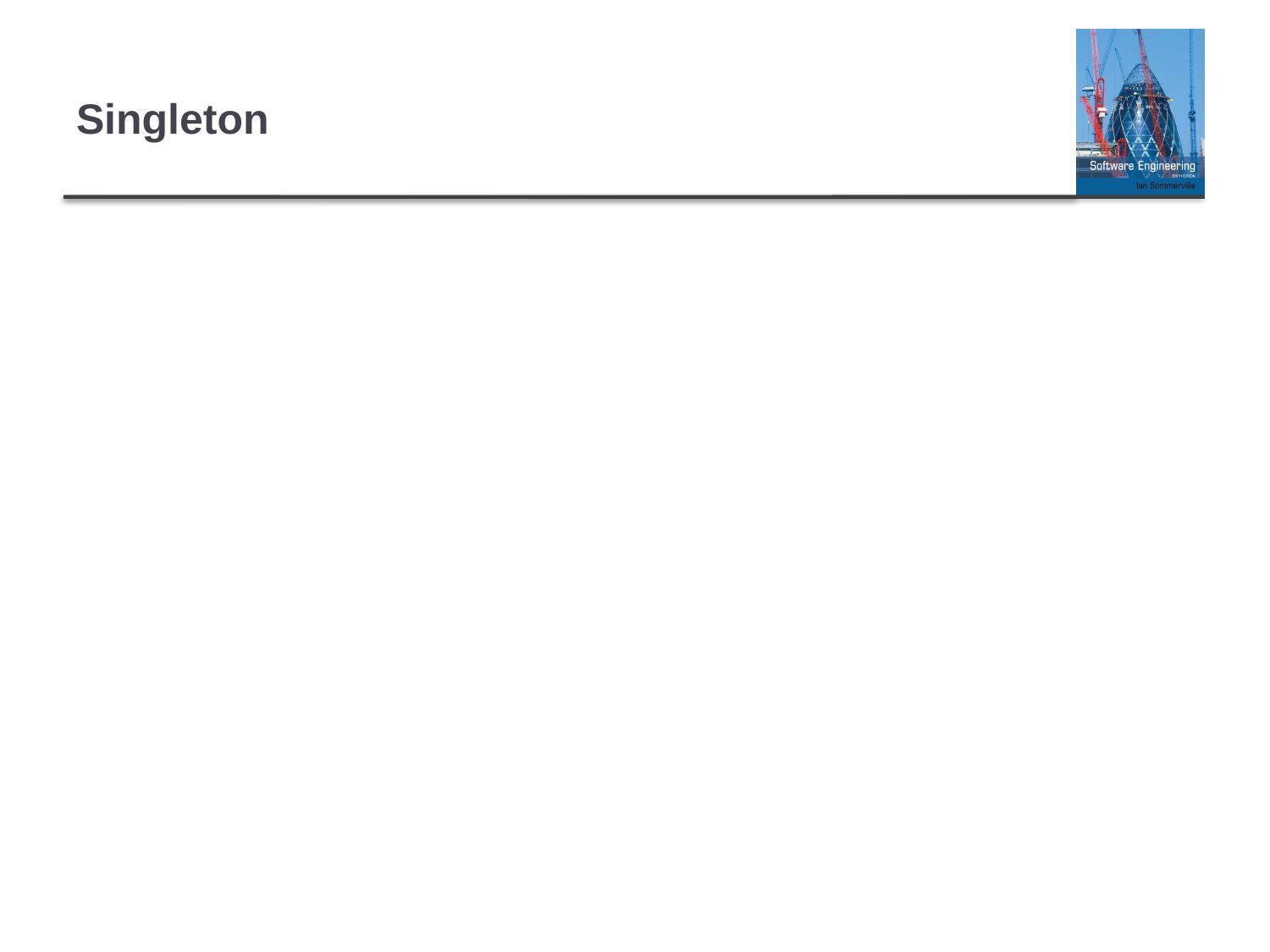

# Singleton
Intent: Ensure the class has only 1 instance and provide global visibility
Applicability:
The class should have exactly one instance which should be accessible from a method in the class.
The class can be subclassed, and clients can use the subclass as an instance of the superclass without having to change any code.

Static (global) variables are not elegant solution. That is why we have this pattern